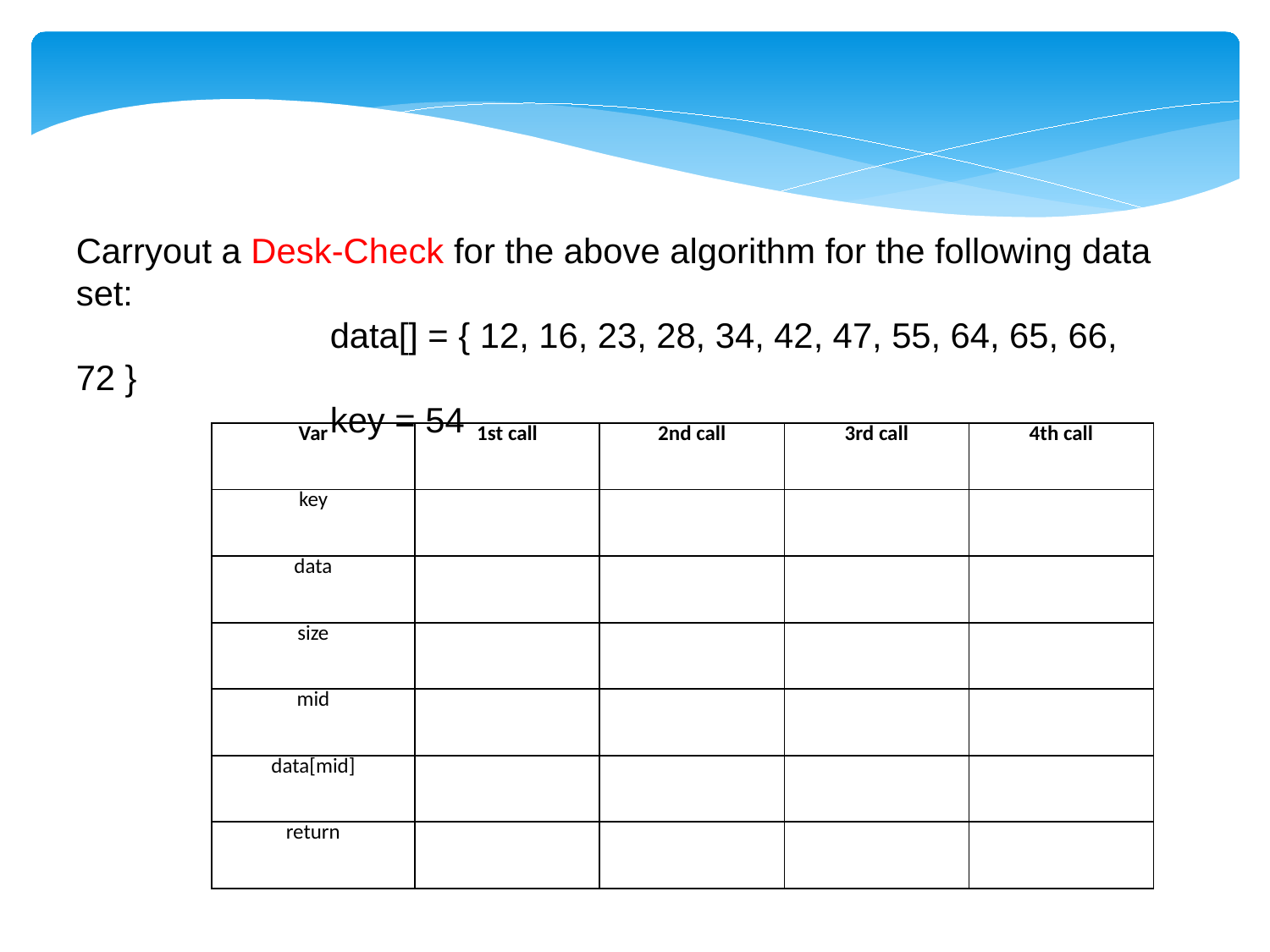

Carryout a Desk-Check for the above algorithm for the following data set:
		data[] = { 12, 16, 23, 28, 34, 42, 47, 55, 64, 65, 66, 72 }
		key = 54

| Var | 1st call | 2nd call | 3rd call | 4th call |
| --- | --- | --- | --- | --- |
| key |  |  |  |  |
| data |  |  |  |  |
| size |  |  |  |  |
| mid |  |  |  |  |
| data[mid] |  |  |  |  |
| return |  |  |  |  |